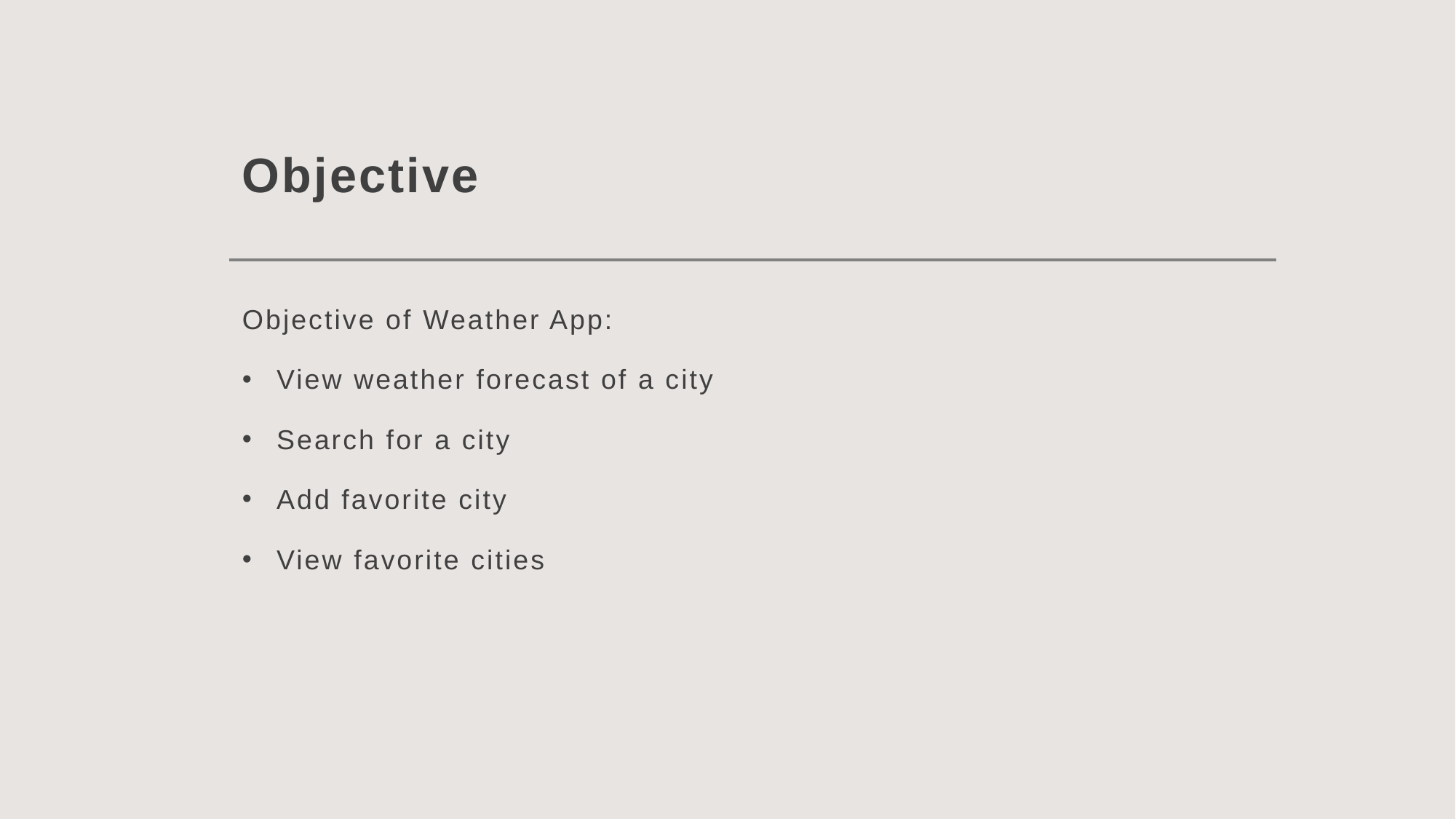

# Objective
Objective of Weather App:
View weather forecast of a city
Search for a city
Add favorite city
View favorite cities